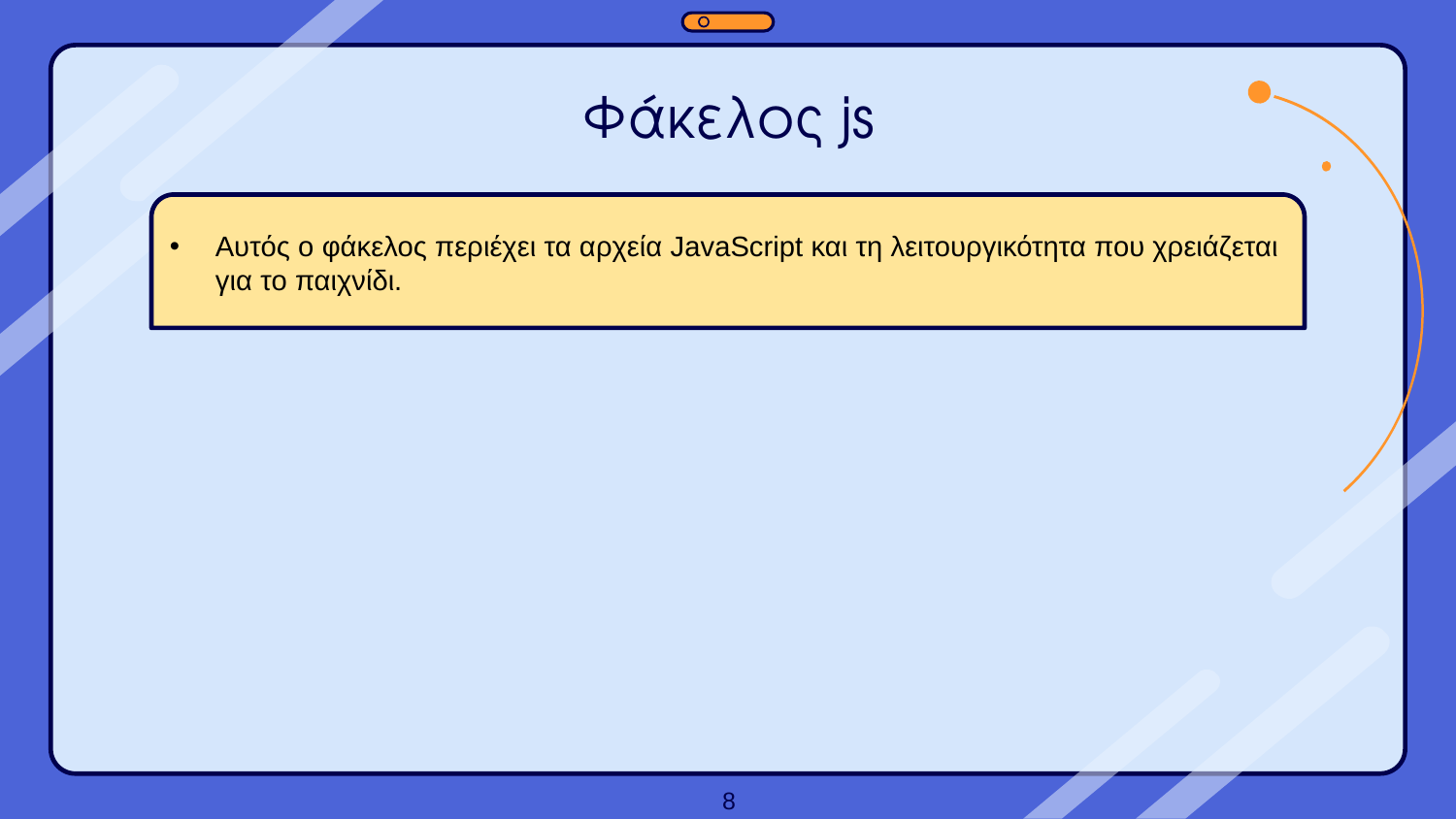

# Φάκελος js

Αυτός ο φάκελος περιέχει τα αρχεία JavaScript και τη λειτουργικότητα που χρειάζεται για το παιχνίδι.
8